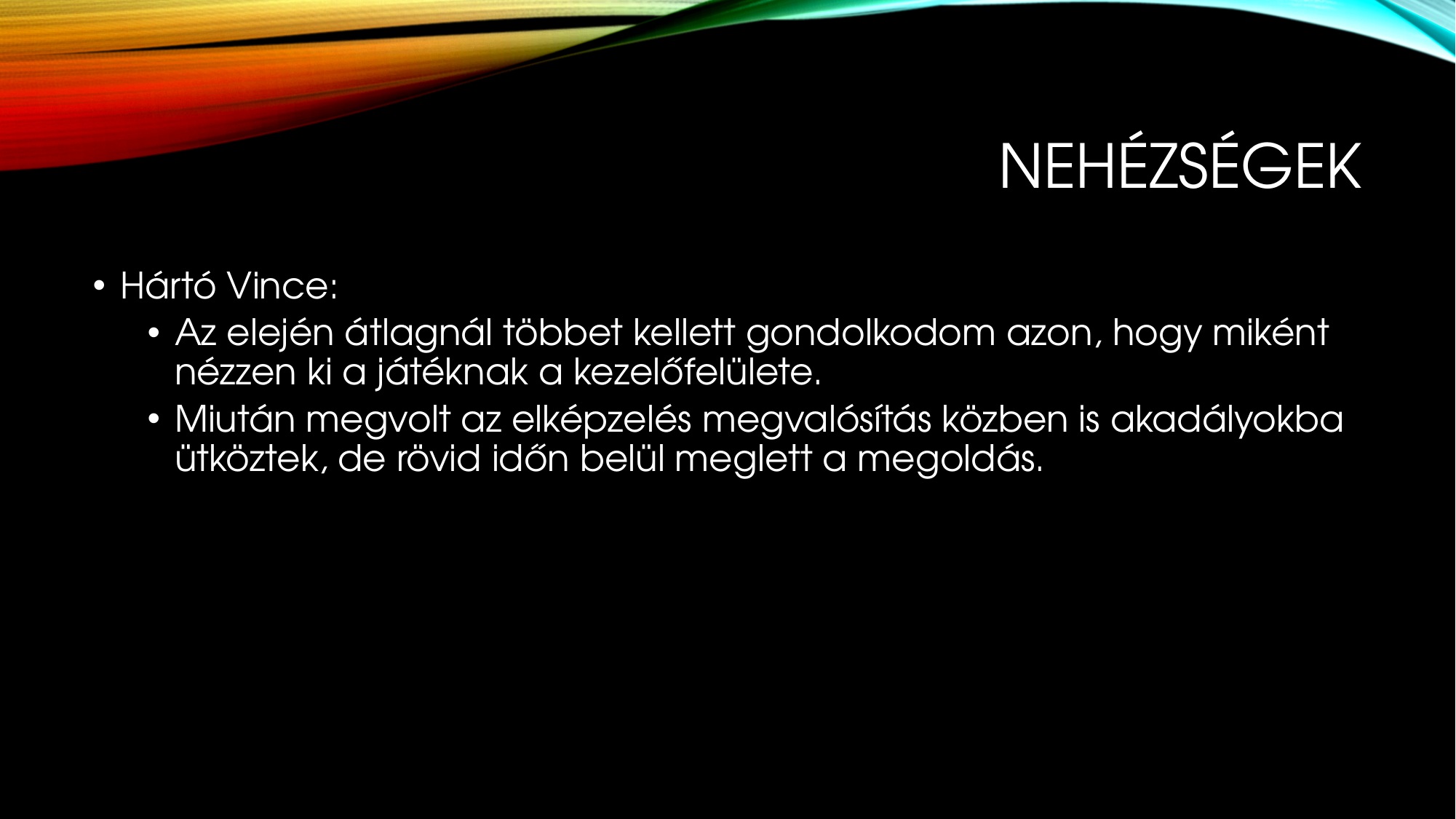

# Nehézségek
Hártó Vince:
Az elején átlagnál többet kellett gondolkodom azon, hogy miként nézzen ki a játéknak a kezelőfelülete.
Miután megvolt az elképzelés megvalósítás közben is akadályokba ütköztek, de rövid időn belül meglett a megoldás.